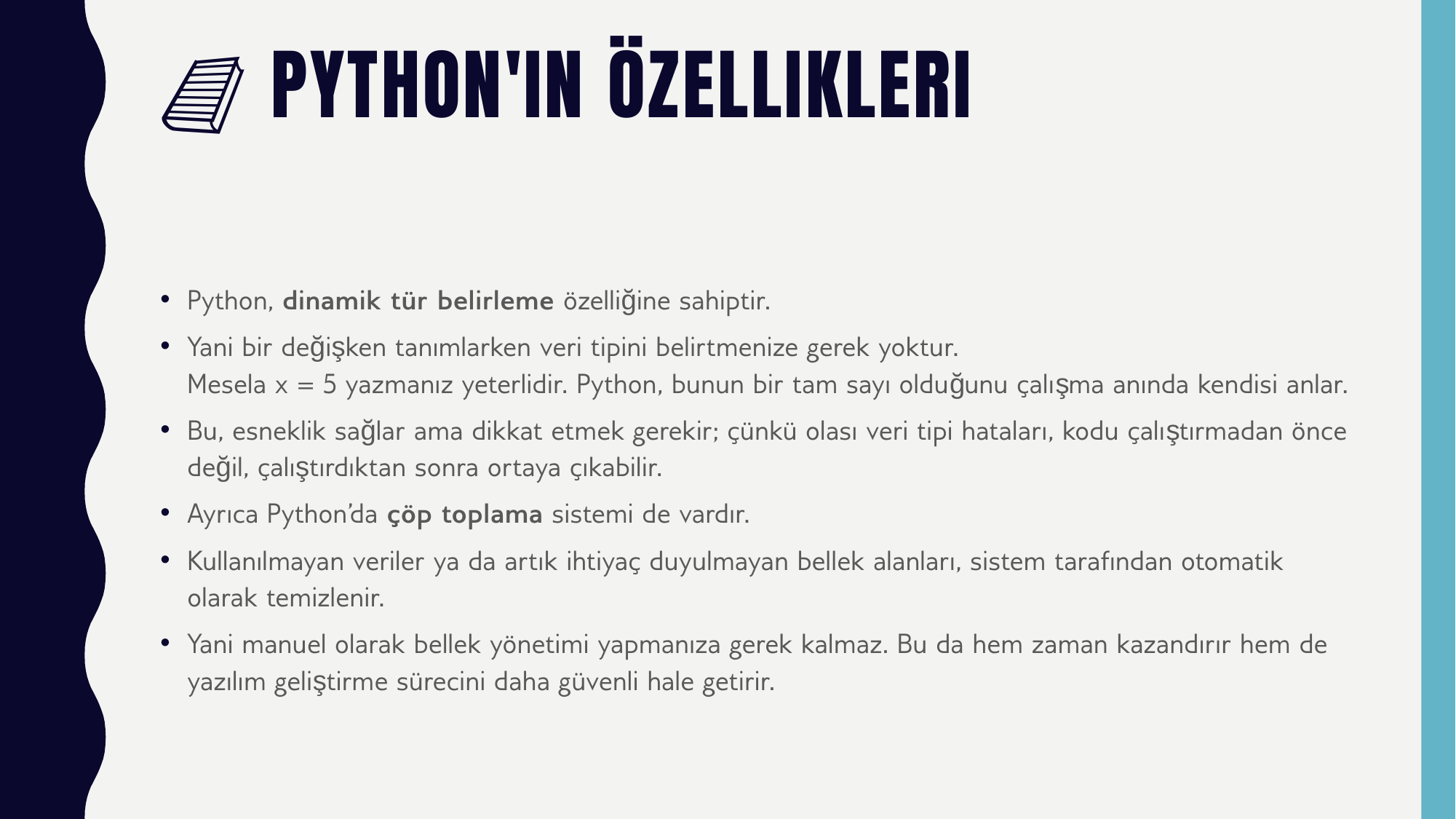

# 📘 Python'ın Özellikleri
Python, dinamik tür belirleme özelliğine sahiptir.
Yani bir değişken tanımlarken veri tipini belirtmenize gerek yoktur.
Mesela x = 5 yazmanız yeterlidir. Python, bunun bir tam sayı olduğunu çalışma anında kendisi anlar.
Bu, esneklik sağlar ama dikkat etmek gerekir; çünkü olası veri tipi hataları, kodu çalıştırmadan önce değil, çalıştırdıktan sonra ortaya çıkabilir.
Ayrıca Python’da çöp toplama sistemi de vardır.
Kullanılmayan veriler ya da artık ihtiyaç duyulmayan bellek alanları, sistem tarafından otomatik olarak temizlenir.
Yani manuel olarak bellek yönetimi yapmanıza gerek kalmaz. Bu da hem zaman kazandırır hem de yazılım geliştirme sürecini daha güvenli hale getirir.